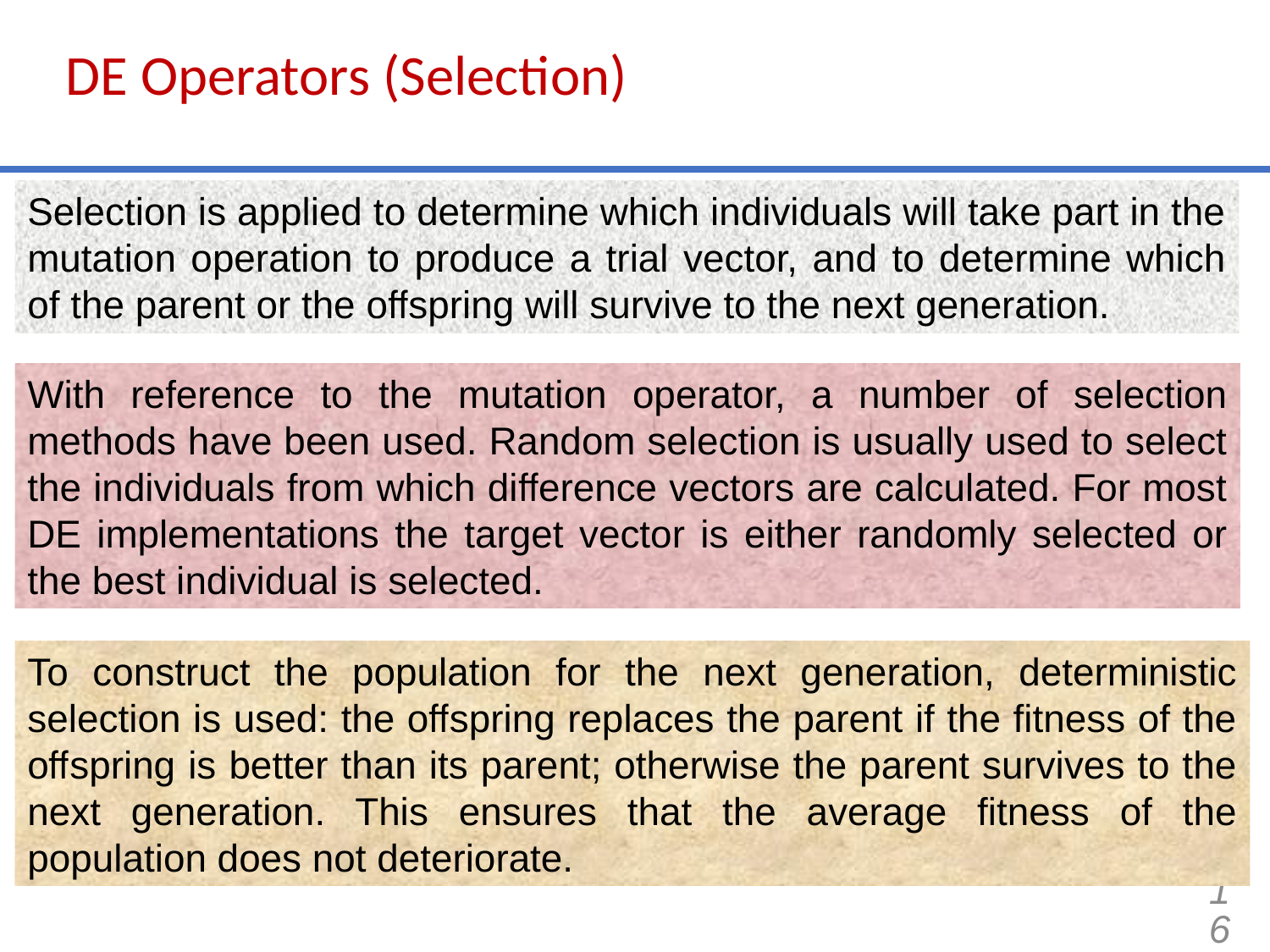

# DE Operators (Selection)
Selection is applied to determine which individuals will take part in the mutation operation to produce a trial vector, and to determine which of the parent or the oﬀspring will survive to the next generation.
With reference to the mutation operator, a number of selection methods have been used. Random selection is usually used to select the individuals from which diﬀerence vectors are calculated. For most DE implementations the target vector is either randomly selected or the best individual is selected.
To construct the population for the next generation, deterministic selection is used: the oﬀspring replaces the parent if the ﬁtness of the oﬀspring is better than its parent; otherwise the parent survives to the next generation. This ensures that the average ﬁtness of the population does not deteriorate.
16